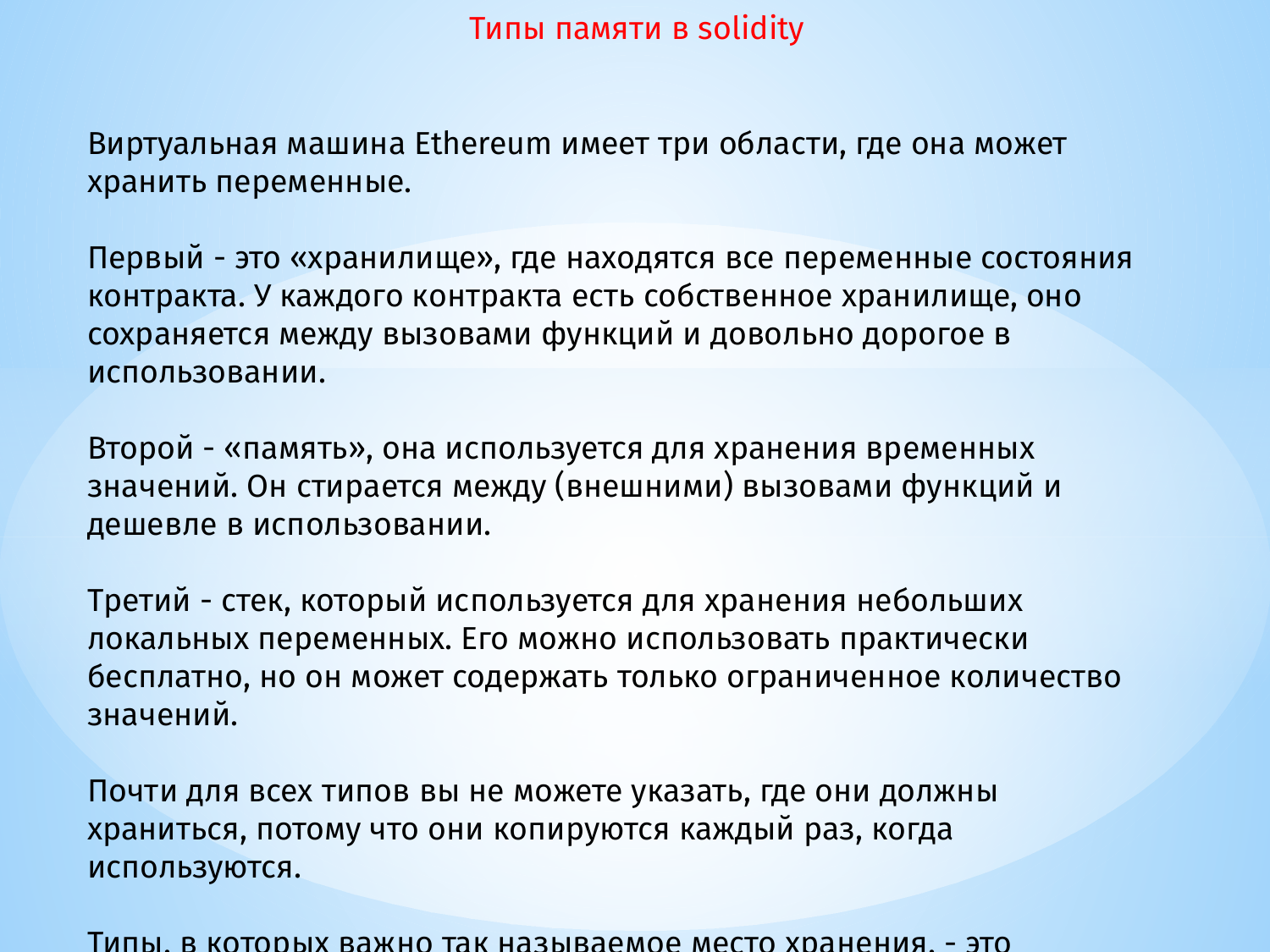

Типы памяти в solidity
Виртуальная машина Ethereum имеет три области, где она может хранить переменные.

Первый - это «хранилище», где находятся все переменные состояния контракта. У каждого контракта есть собственное хранилище, оно сохраняется между вызовами функций и довольно дорогое в использовании.

Второй - «память», она используется для хранения временных значений. Он стирается между (внешними) вызовами функций и дешевле в использовании.

Третий - стек, который используется для хранения небольших локальных переменных. Его можно использовать практически бесплатно, но он может содержать только ограниченное количество значений.

Почти для всех типов вы не можете указать, где они должны храниться, потому что они копируются каждый раз, когда используются.

Типы, в которых важно так называемое место хранения, - это структуры и массивы.